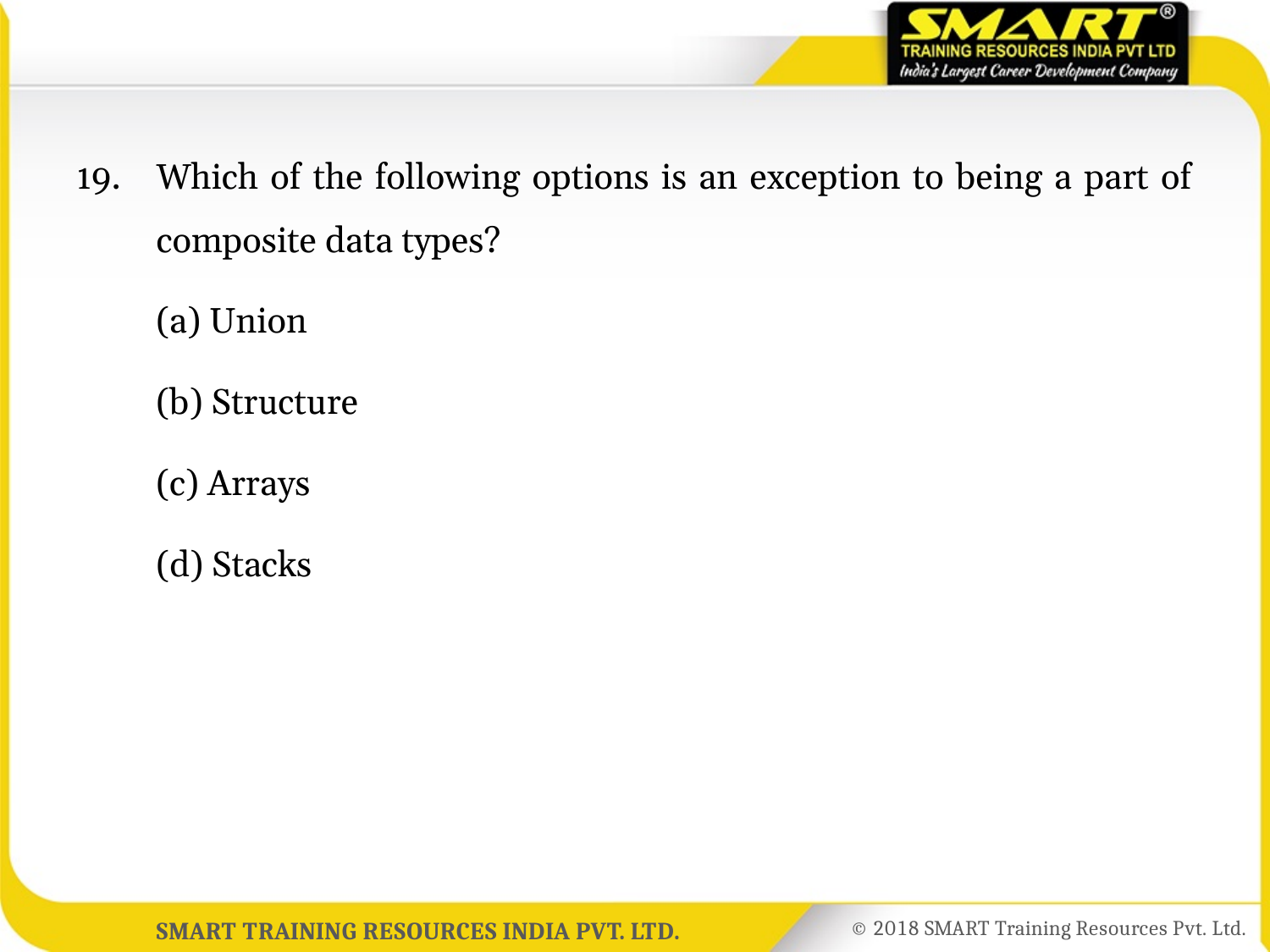

19.	Which of the following options is an exception to being a part of composite data types?
	(a) Union
	(b) Structure
	(c) Arrays
	(d) Stacks